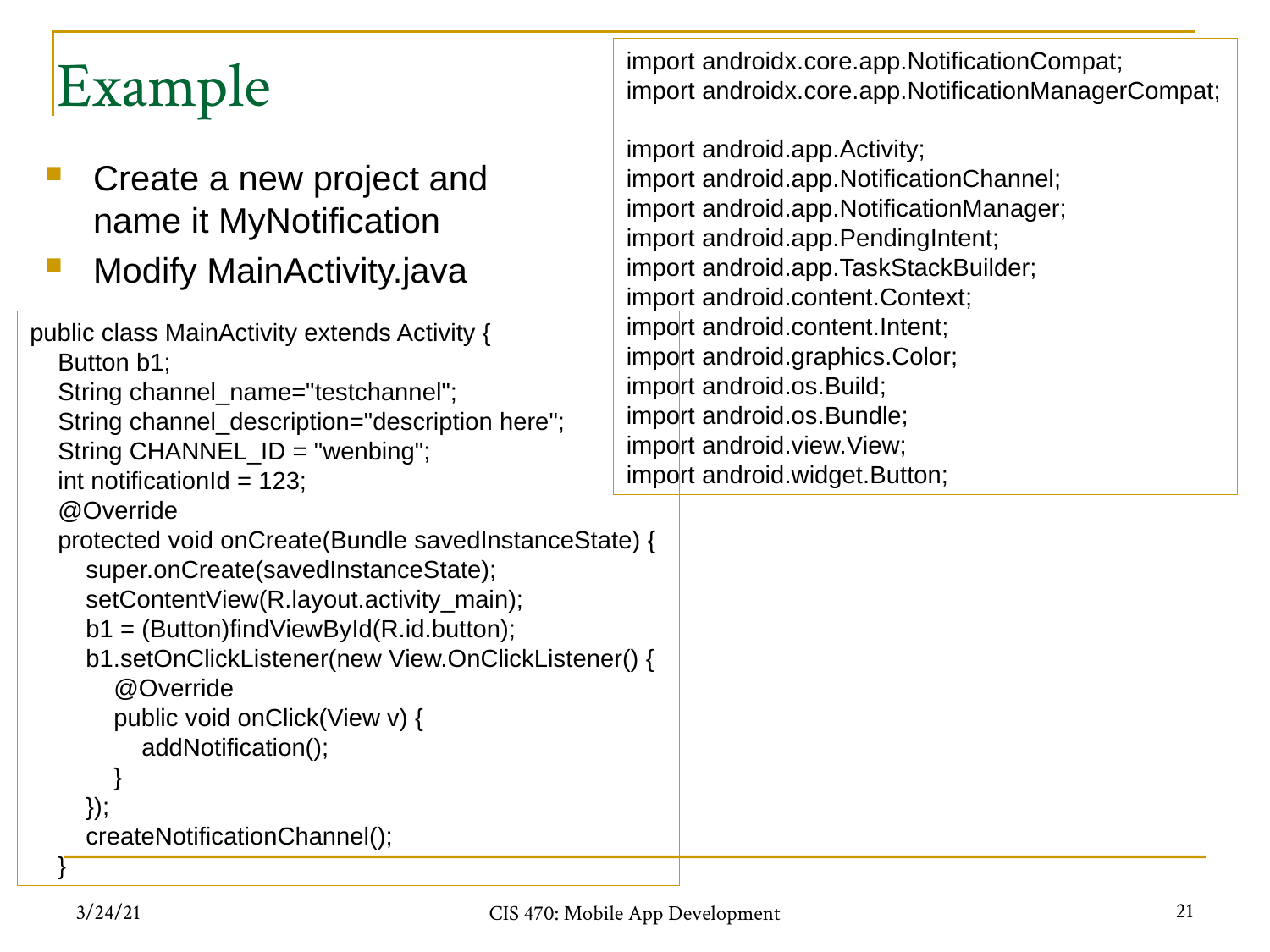

Example
import androidx.core.app.NotificationCompat;
import androidx.core.app.NotificationManagerCompat;

import android.app.Activity;
import android.app.NotificationChannel;
import android.app.NotificationManager;
import android.app.PendingIntent;
import android.app.TaskStackBuilder;
import android.content.Context;
import android.content.Intent;
import android.graphics.Color;
import android.os.Build;
import android.os.Bundle;
import android.view.View;
import android.widget.Button;
Create a new project and name it MyNotification
Modify MainActivity.java
public class MainActivity extends Activity {
    Button b1;
    String channel_name="testchannel";
    String channel_description="description here";
    String CHANNEL_ID = "wenbing";
    int notificationId = 123;
    @Override
    protected void onCreate(Bundle savedInstanceState) {
        super.onCreate(savedInstanceState);
        setContentView(R.layout.activity_main);
        b1 = (Button)findViewById(R.id.button);
        b1.setOnClickListener(new View.OnClickListener() {
            @Override
            public void onClick(View v) {
                addNotification();
            }
        });
        createNotificationChannel();
    }
3/24/21
21
CIS 470: Mobile App Development